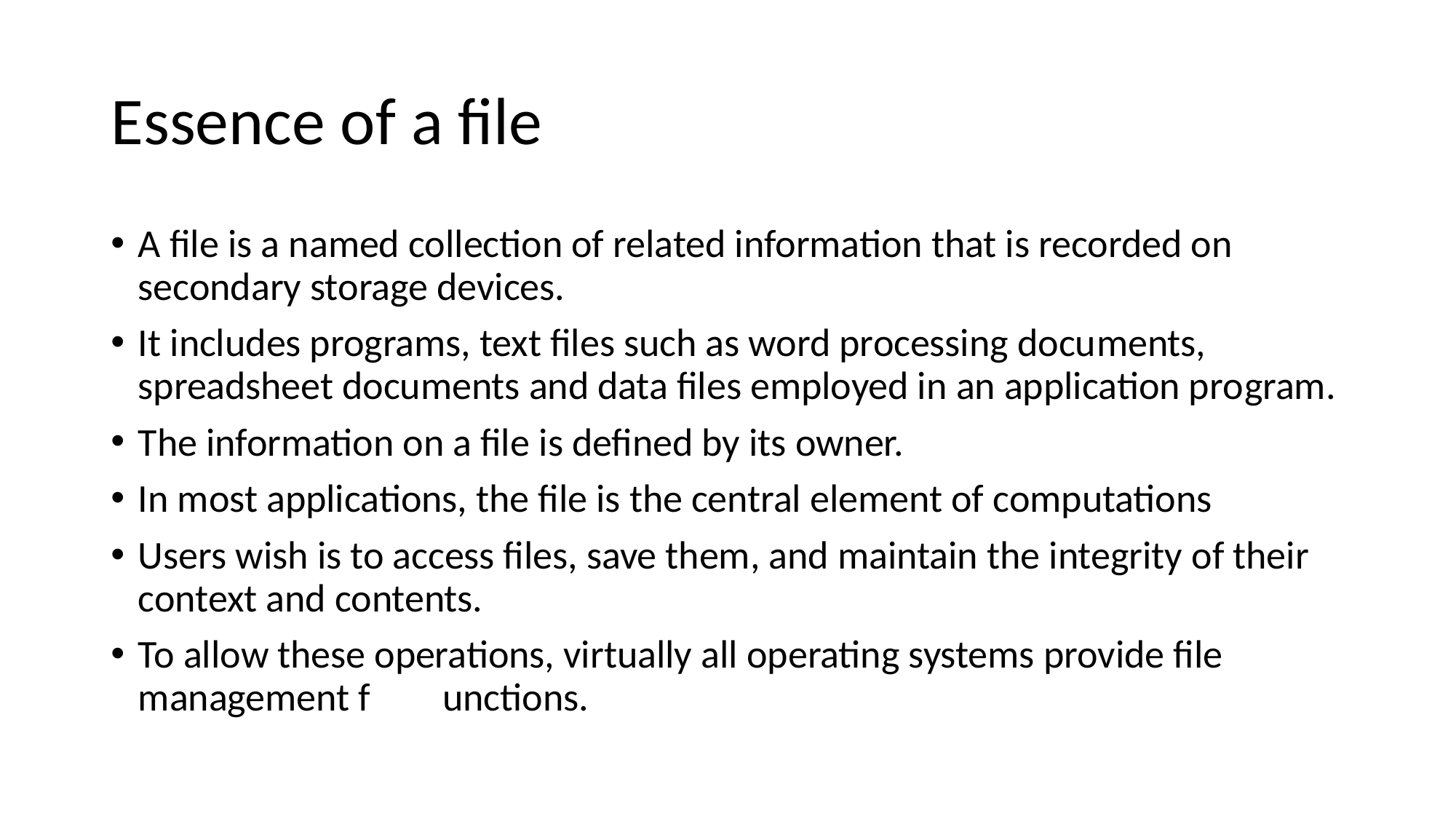

# Essence of a file
A file is a named collection of related information that is recorded on second­ary storage devices.
It includes programs, text files such as word processing docu­ments, spreadsheet documents and data files employed in an application pro­gram.
The information on a file is defined by its owner.
In most applications, the file is the central element of computations
Users wish is to access files, save them, and maintain the integrity of their context and contents.
To allow these operations, virtually all operating systems provide file management f	unctions.